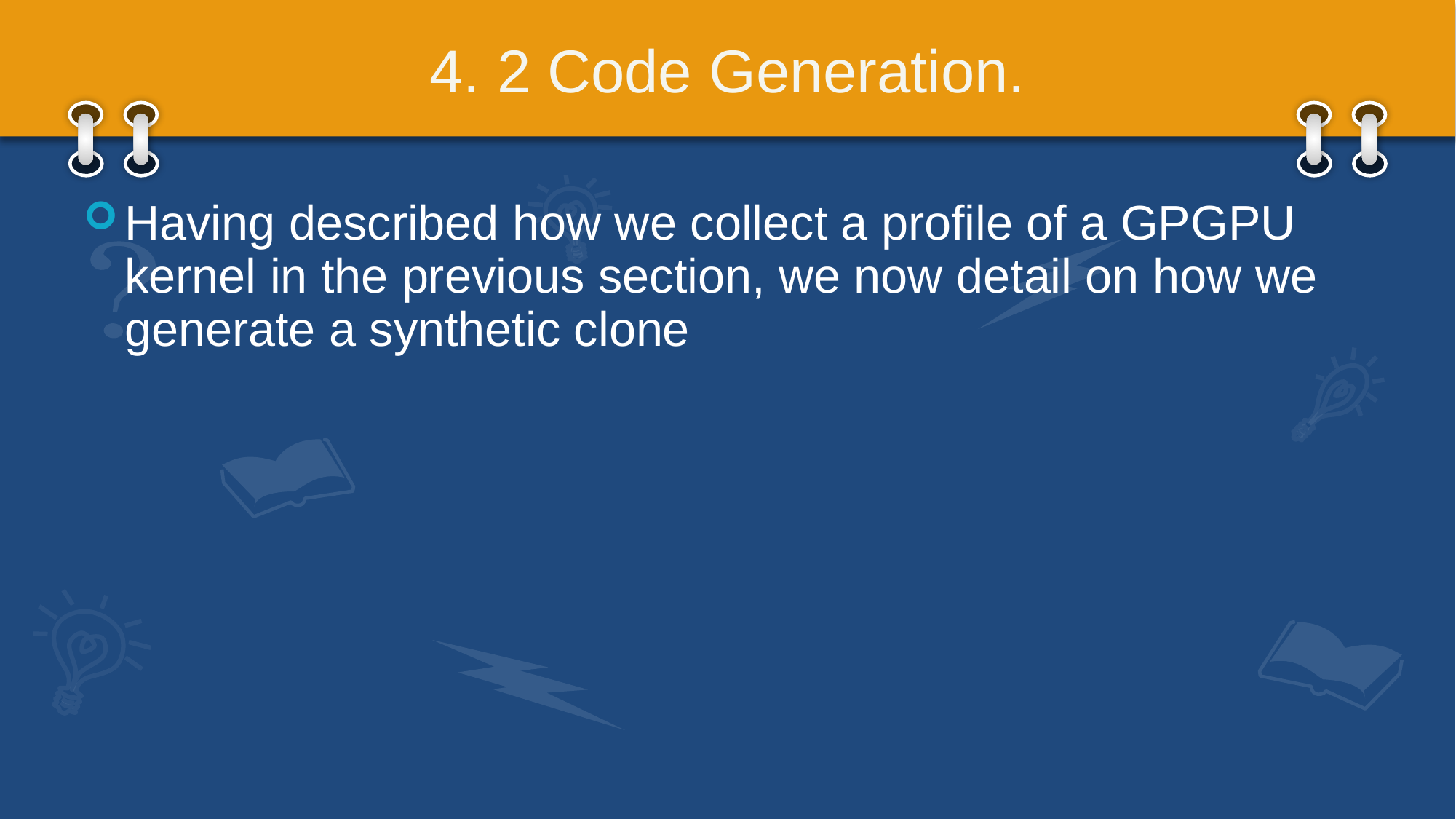

# 4. 2 Code Generation.
Having described how we collect a profile of a GPGPU kernel in the previous section, we now detail on how we generate a synthetic clone